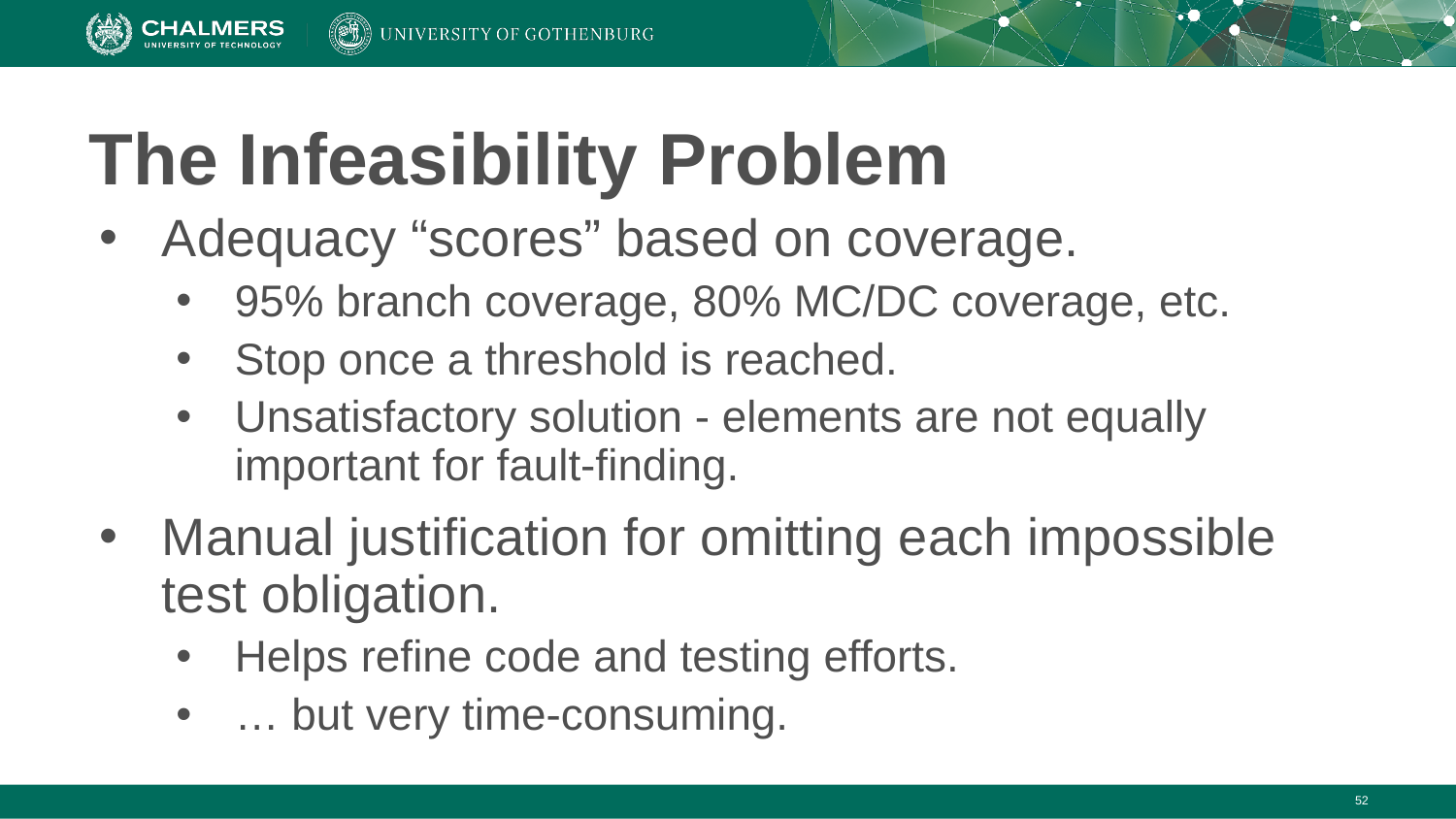

# The Infeasibility Problem
Adequacy “scores” based on coverage.
95% branch coverage, 80% MC/DC coverage, etc.
Stop once a threshold is reached.
Unsatisfactory solution - elements are not equally important for fault-finding.
Manual justification for omitting each impossible test obligation.
Helps refine code and testing efforts.
… but very time-consuming.

52